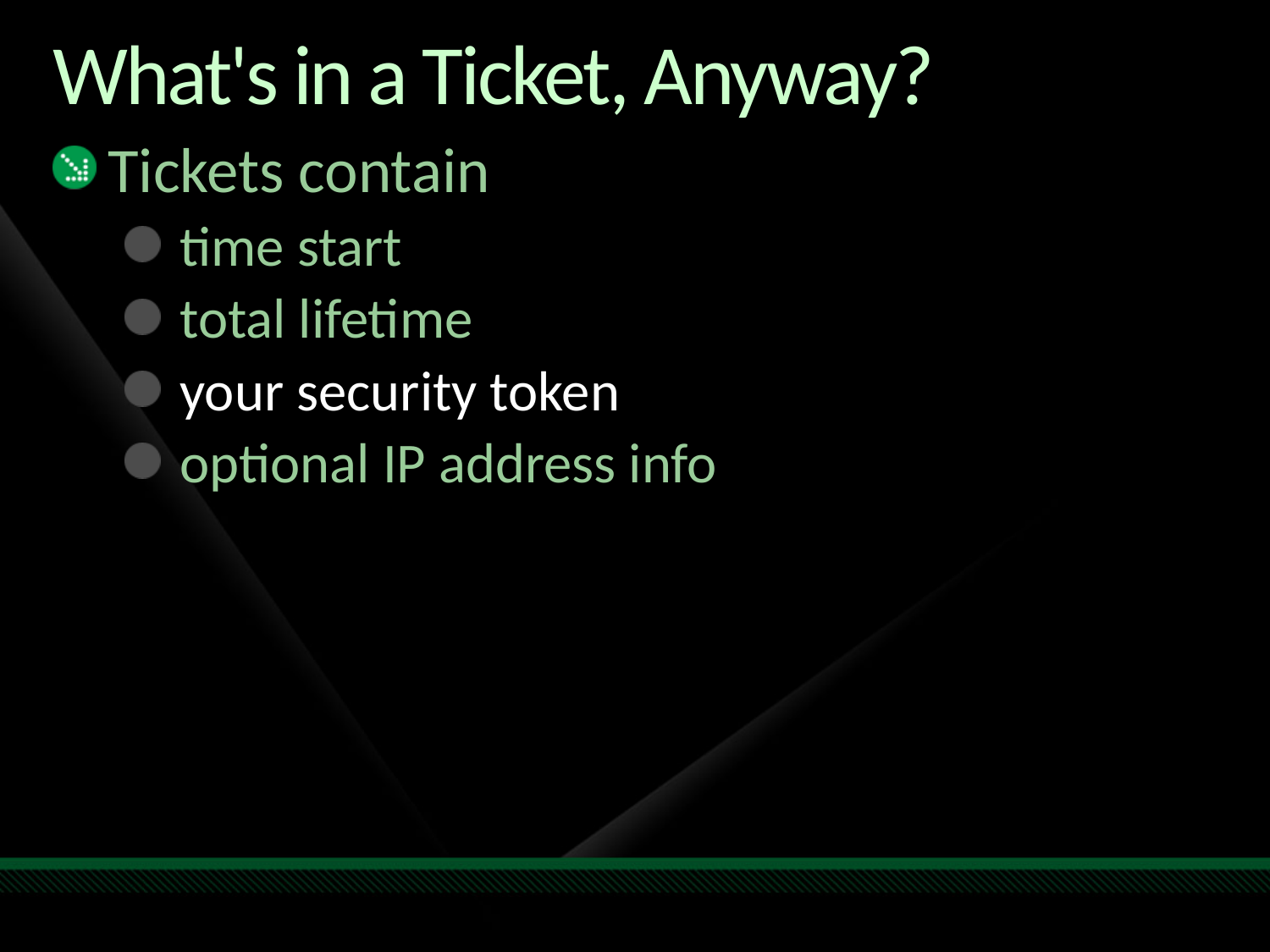

# What's in a Ticket, Anyway?
Tickets contain
time start
total lifetime
your security token
optional IP address info